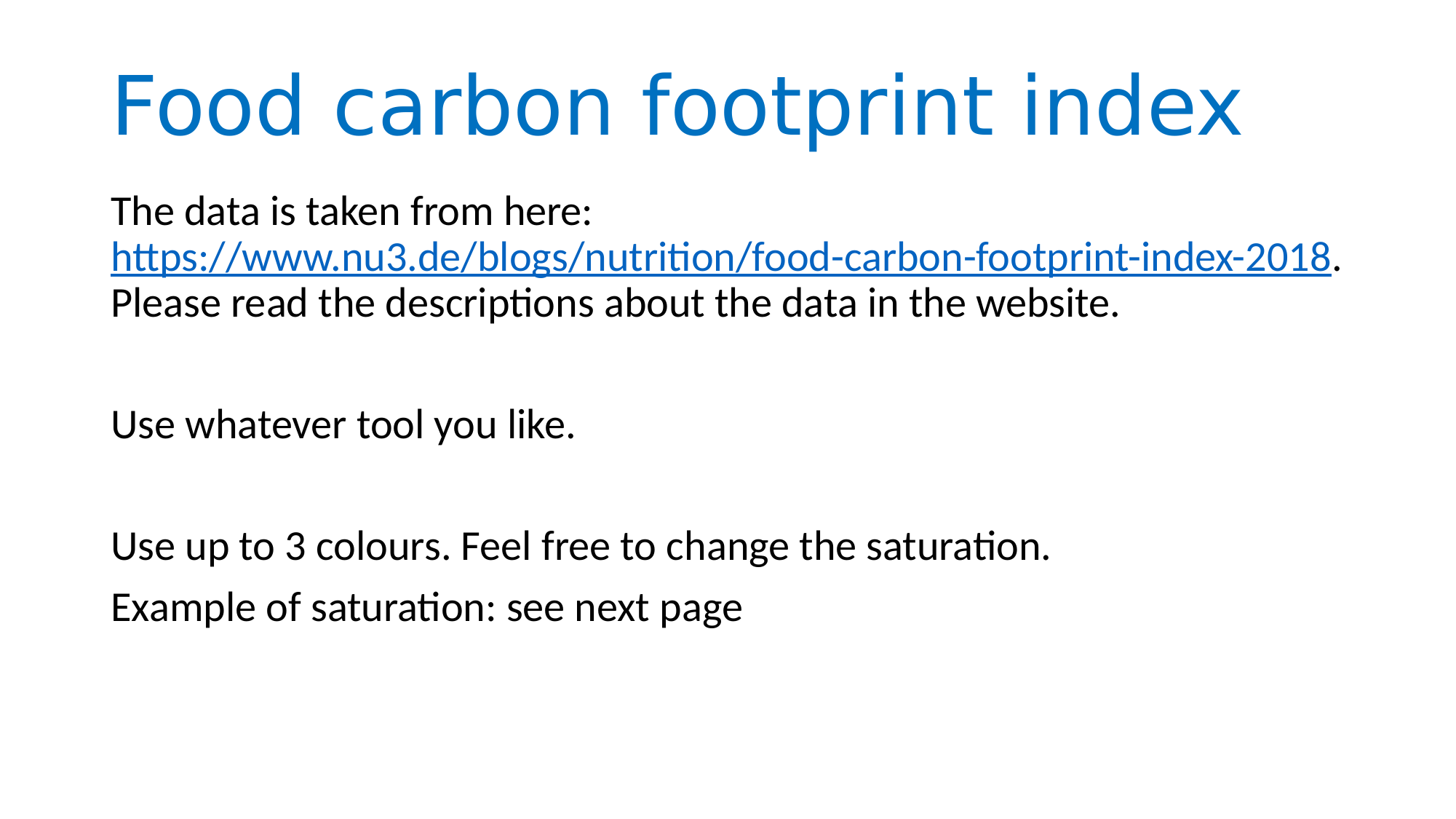

# Food carbon footprint index
The data is taken from here: https://www.nu3.de/blogs/nutrition/food-carbon-footprint-index-2018. Please read the descriptions about the data in the website.

Use whatever tool you like.

Use up to 3 colours. Feel free to change the saturation.
Example of saturation: see next page